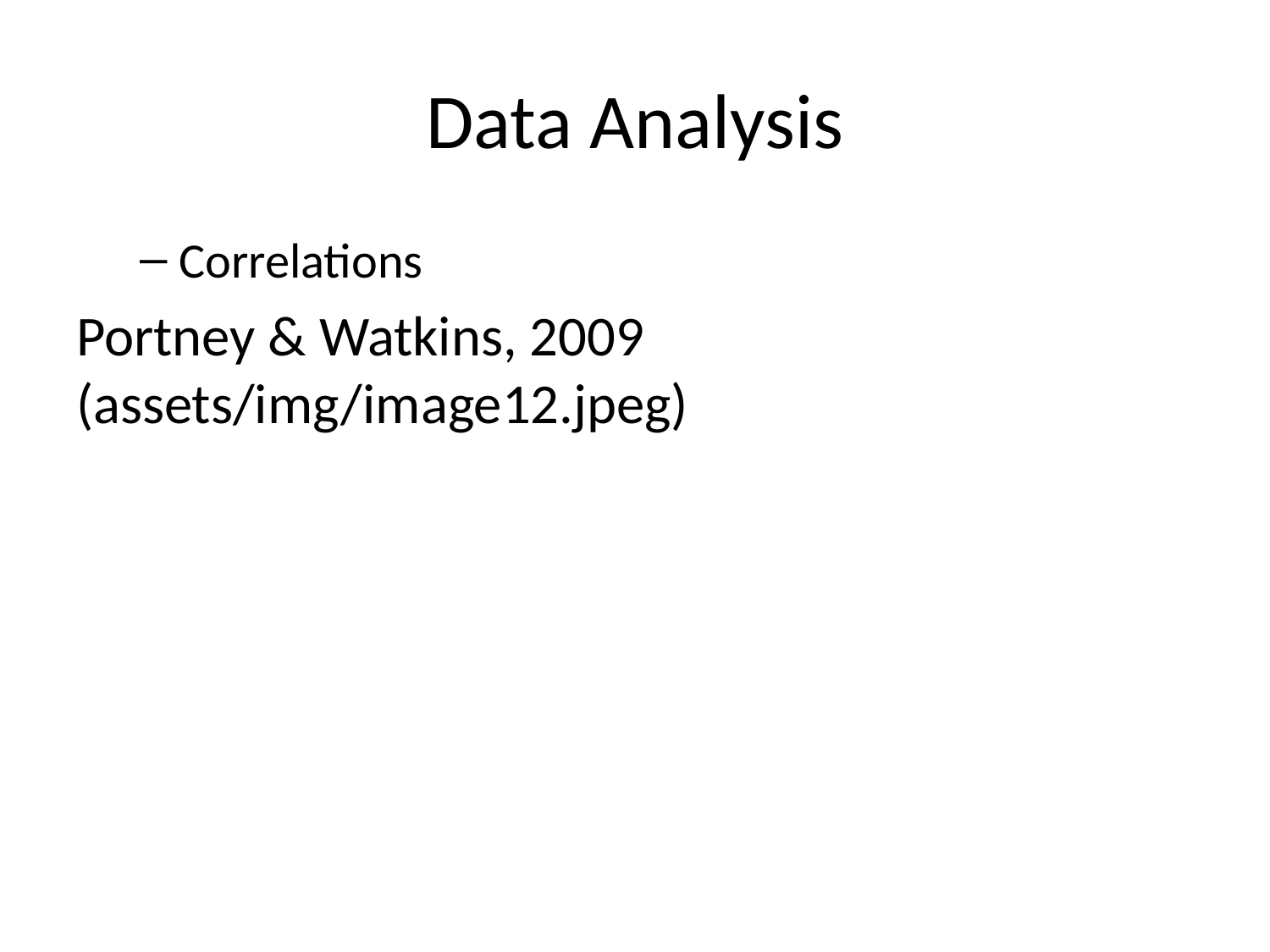

# Data Analysis
Correlations
Portney & Watkins, 2009 (assets/img/image12.jpeg)